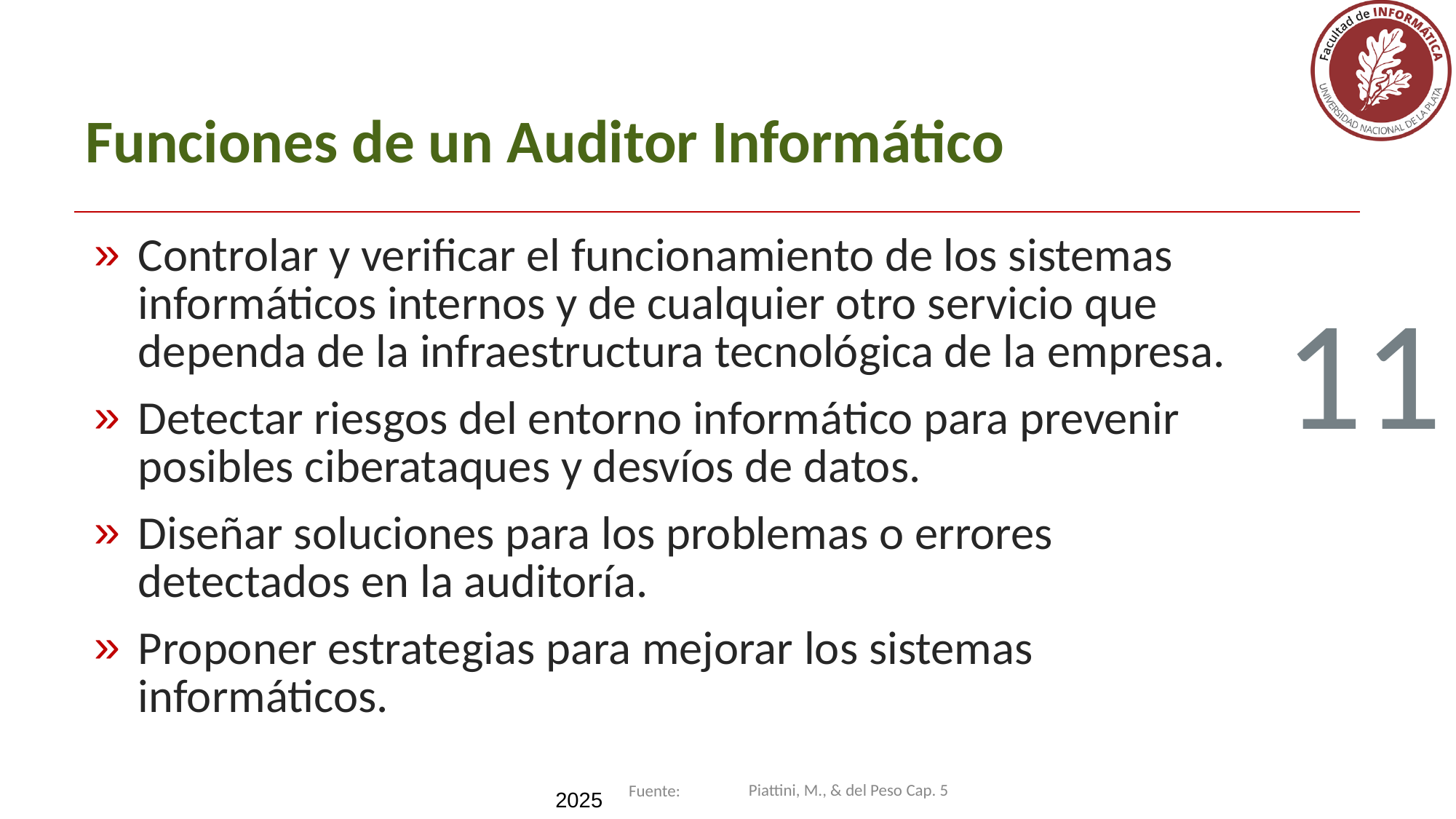

# Funciones de un Auditor Informático
Controlar y verificar el funcionamiento de los sistemas informáticos internos y de cualquier otro servicio que dependa de la infraestructura tecnológica de la empresa.
Detectar riesgos del entorno informático para prevenir posibles ciberataques y desvíos de datos.
Diseñar soluciones para los problemas o errores detectados en la auditoría.
Proponer estrategias para mejorar los sistemas informáticos.
11
Piattini, M., & del Peso Cap. 5